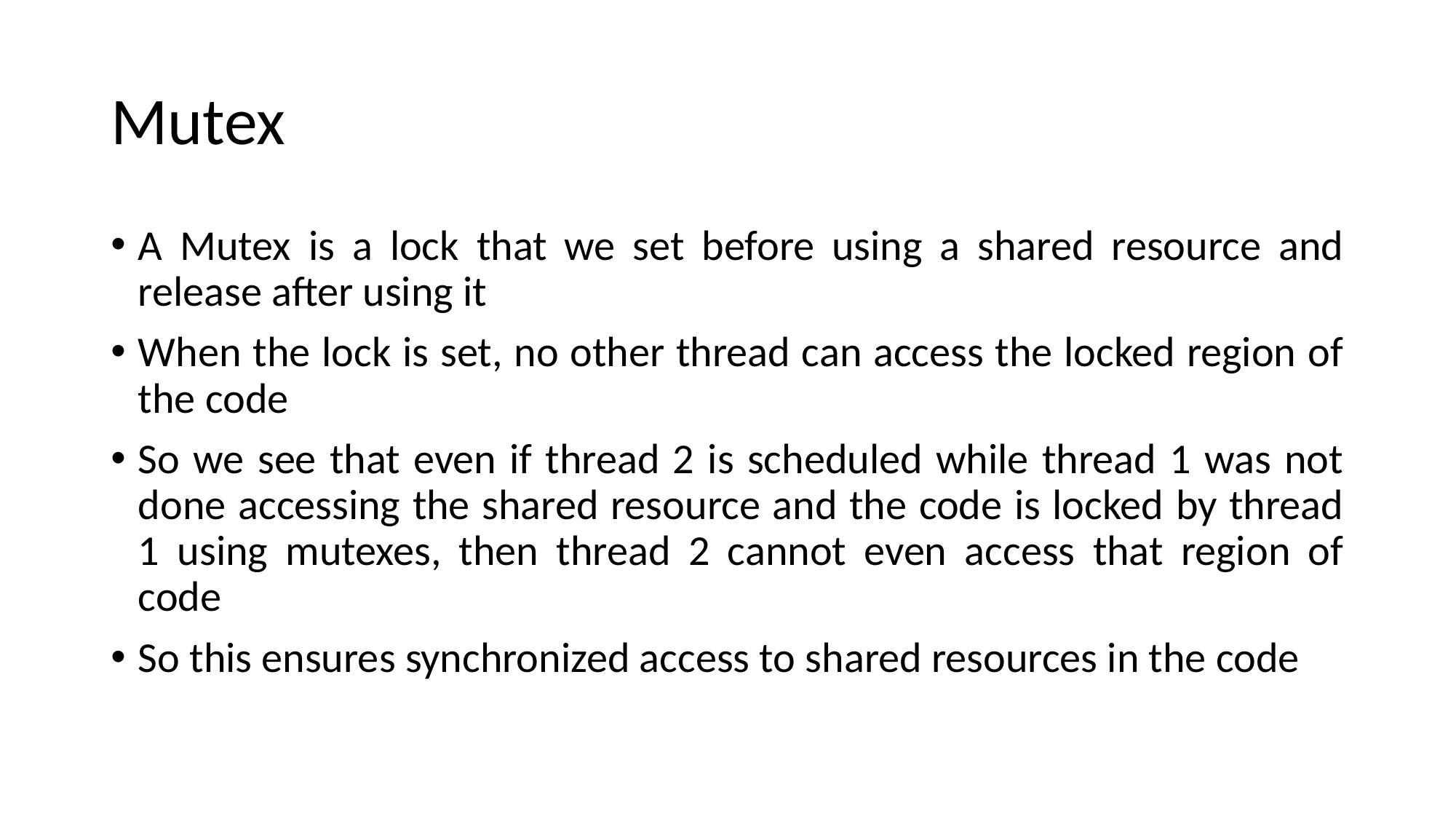

# Mutex
A Mutex is a lock that we set before using a shared resource and release after using it
When the lock is set, no other thread can access the locked region of the code
So we see that even if thread 2 is scheduled while thread 1 was not done accessing the shared resource and the code is locked by thread 1 using mutexes, then thread 2 cannot even access that region of code
So this ensures synchronized access to shared resources in the code